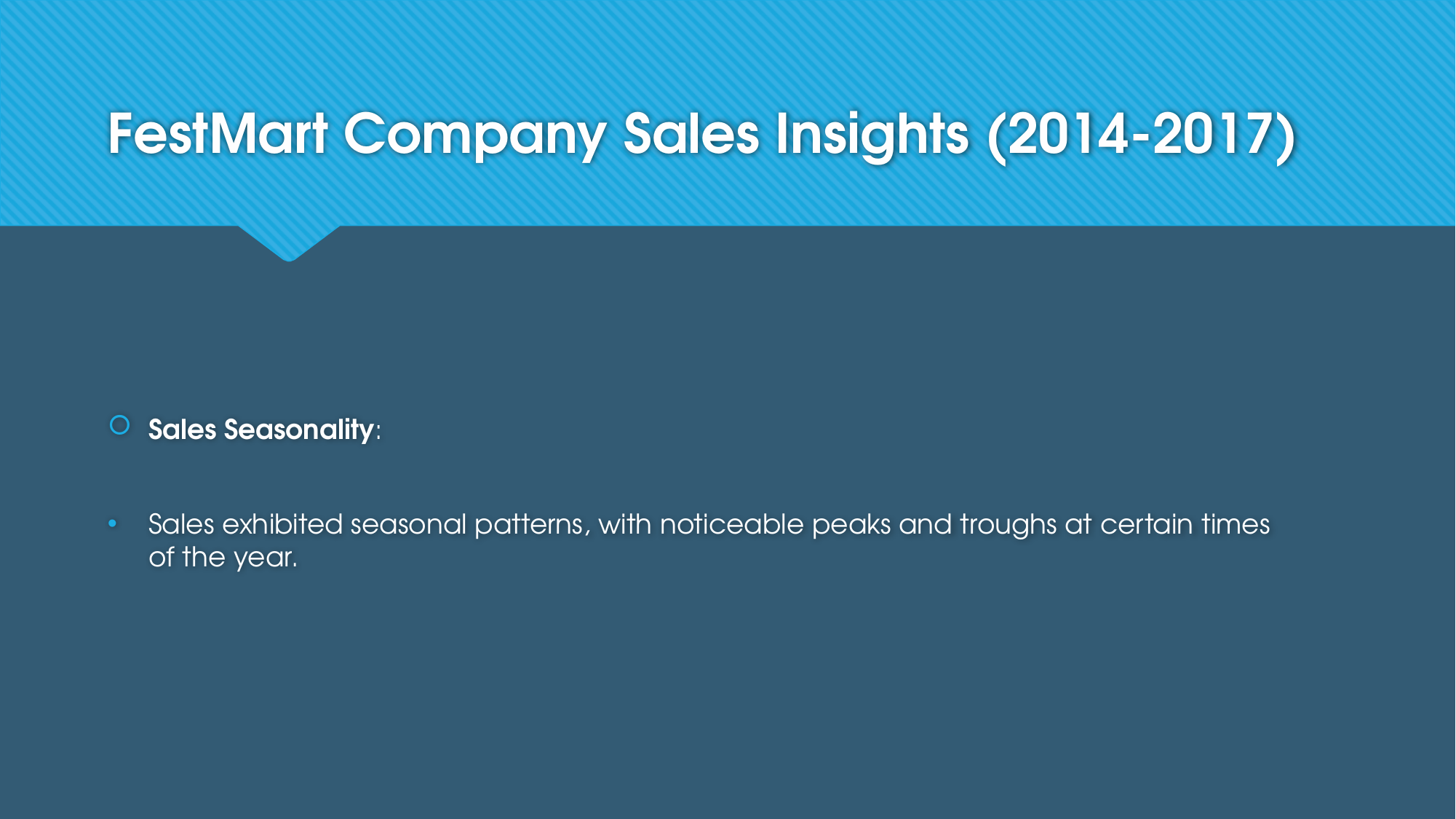

# FestMart Company Sales Insights (2014-2017)
Sales Seasonality:

Sales exhibited seasonal patterns, with noticeable peaks and troughs at certain times of the year.